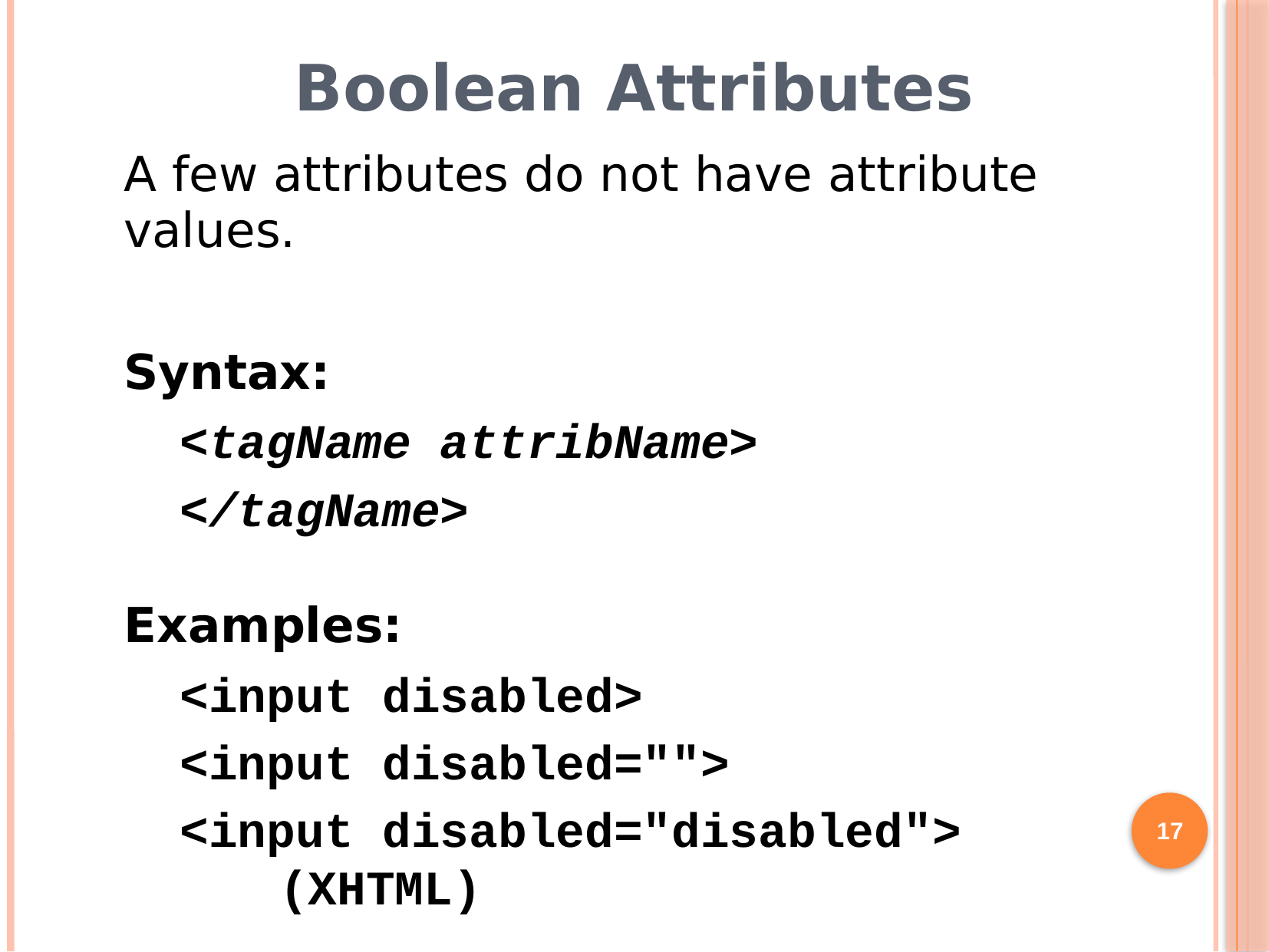

# Boolean Attributes
A few attributes do not have attribute values.

Syntax:
<tagName attribName>
</tagName>
Examples:
<input disabled>
<input disabled="">
<input disabled="disabled"> (XHTML)
17